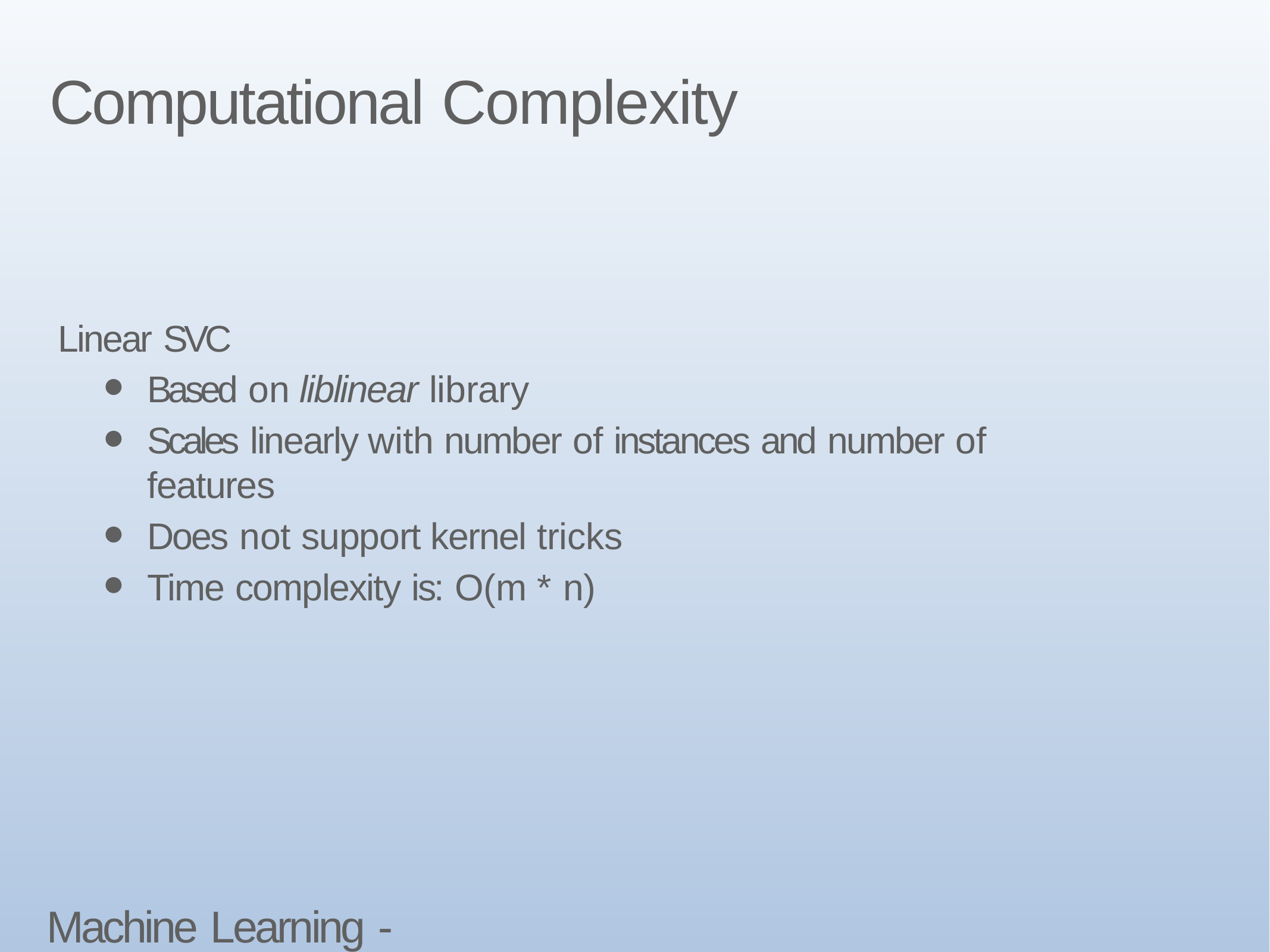

# Computational Complexity
Linear SVC
Based on liblinear library
Scales linearly with number of instances and number of features
Does not support kernel tricks
Time complexity is: O(m * n)
Machine Learning - SVM